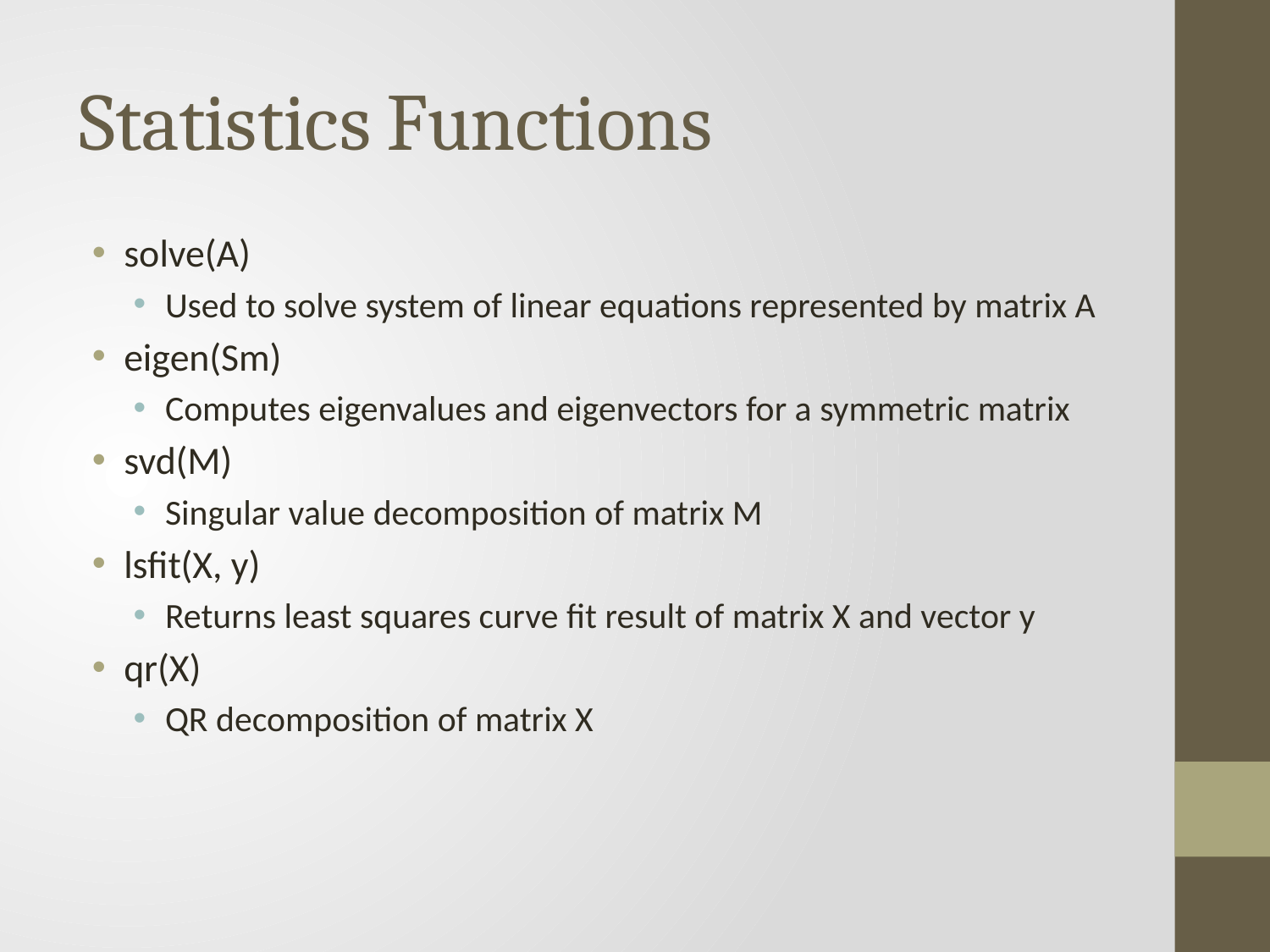

# Statistics Functions
solve(A)
Used to solve system of linear equations represented by matrix A
eigen(Sm)
Computes eigenvalues and eigenvectors for a symmetric matrix
svd(M)
Singular value decomposition of matrix M
lsfit(X, y)
Returns least squares curve fit result of matrix X and vector y
qr(X)
QR decomposition of matrix X